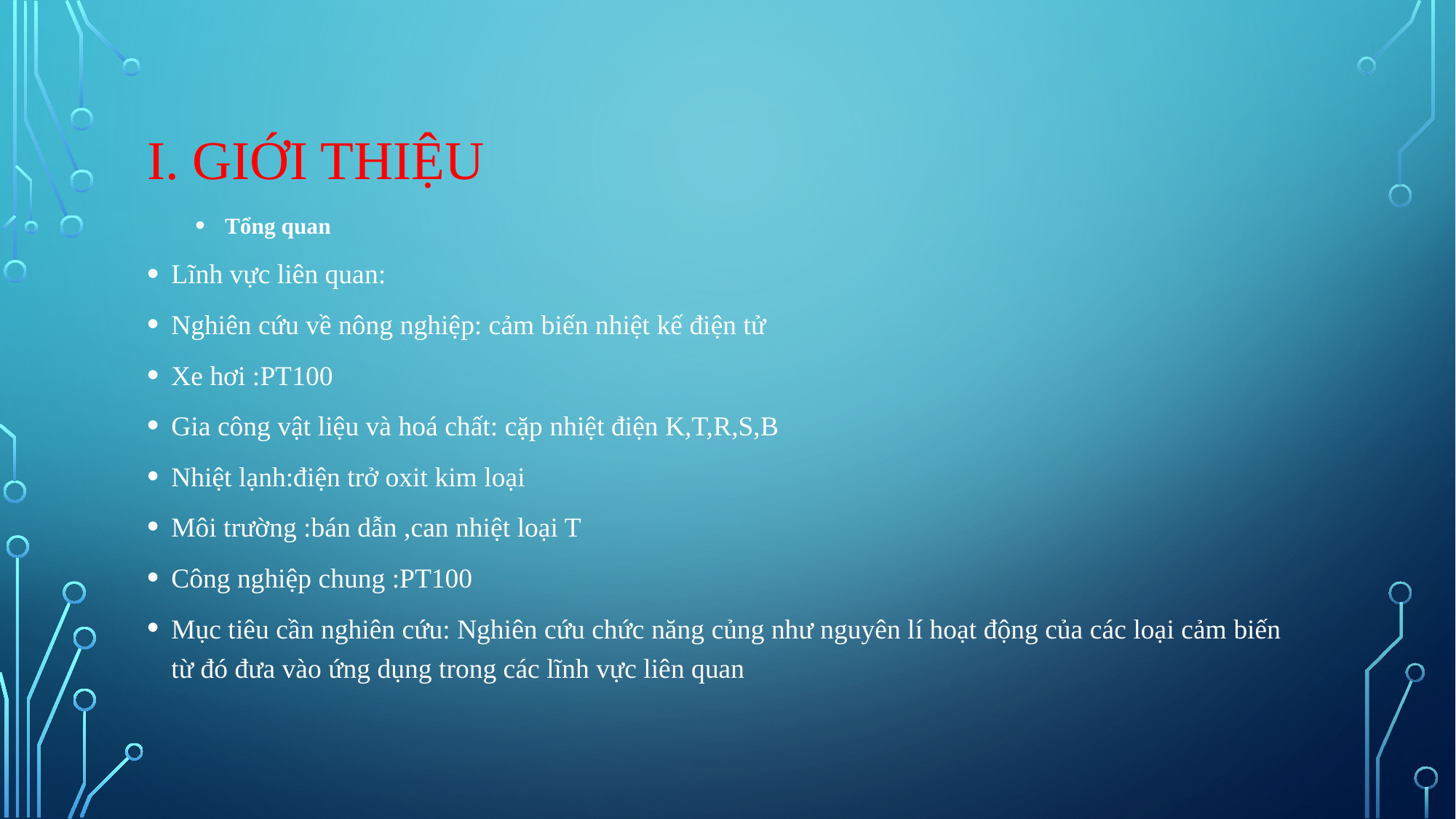

# I. giới thiệu
 Tổng quan
Lĩnh vực liên quan:
Nghiên cứu về nông nghiệp: cảm biến nhiệt kế điện tử
Xe hơi :PT100
Gia công vật liệu và hoá chất: cặp nhiệt điện K,T,R,S,B
Nhiệt lạnh:điện trở oxit kim loại
Môi trường :bán dẫn ,can nhiệt loại T
Công nghiệp chung :PT100
Mục tiêu cần nghiên cứu: Nghiên cứu chức năng củng như nguyên lí hoạt động của các loại cảm biến từ đó đưa vào ứng dụng trong các lĩnh vực liên quan